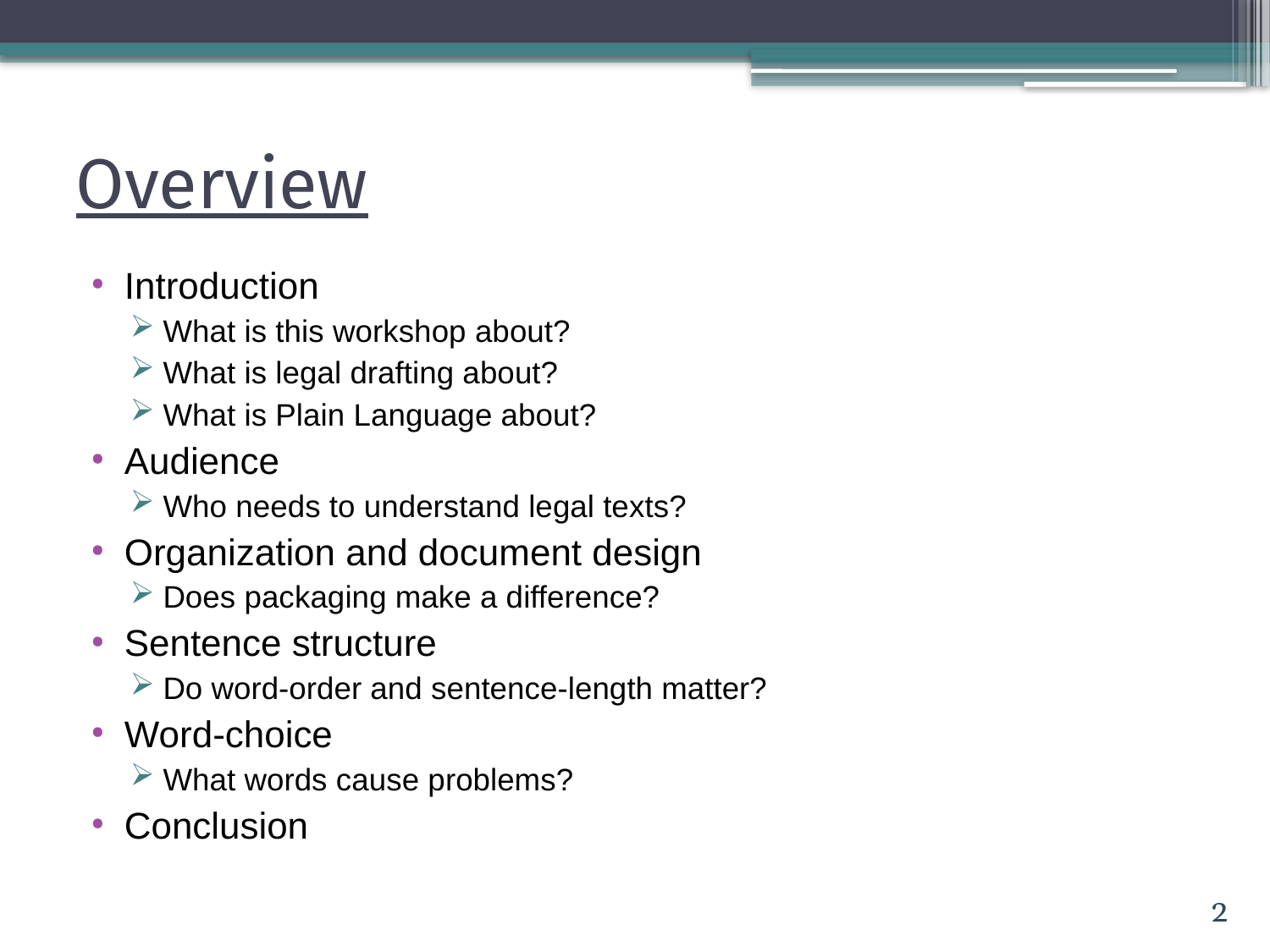

# Overview
Introduction
What is this workshop about?
What is legal drafting about?
What is Plain Language about?
Audience
Who needs to understand legal texts?
Organization and document design
Does packaging make a difference?
Sentence structure
Do word-order and sentence-length matter?
Word-choice
What words cause problems?
Conclusion

2